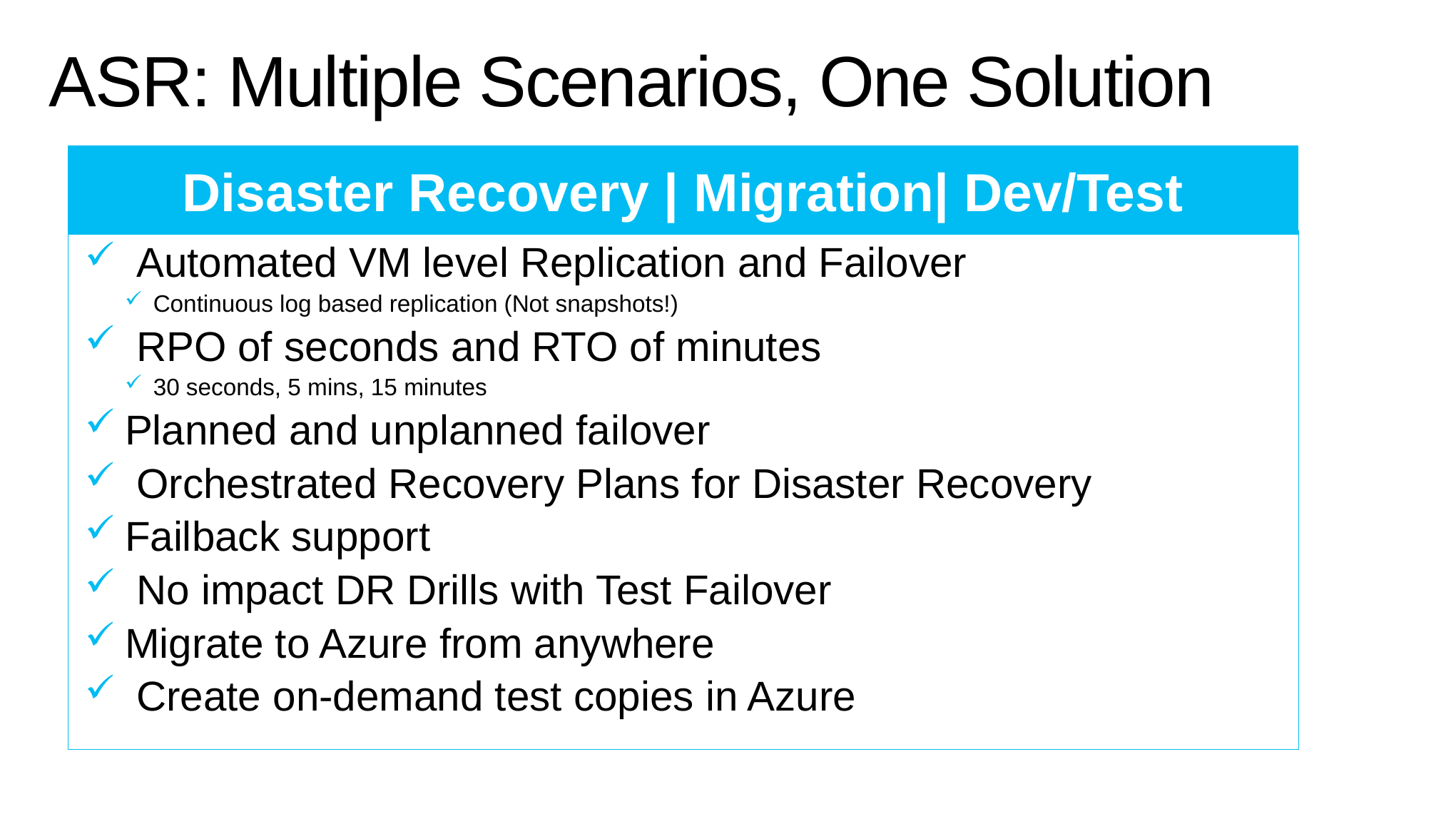

# ASR: Multiple Scenarios, One Solution
Disaster Recovery | Migration| Dev/Test
 Automated VM level Replication and Failover
Continuous log based replication (Not snapshots!)
 RPO of seconds and RTO of minutes
30 seconds, 5 mins, 15 minutes
Planned and unplanned failover
 Orchestrated Recovery Plans for Disaster Recovery
Failback support
 No impact DR Drills with Test Failover
Migrate to Azure from anywhere
 Create on-demand test copies in Azure